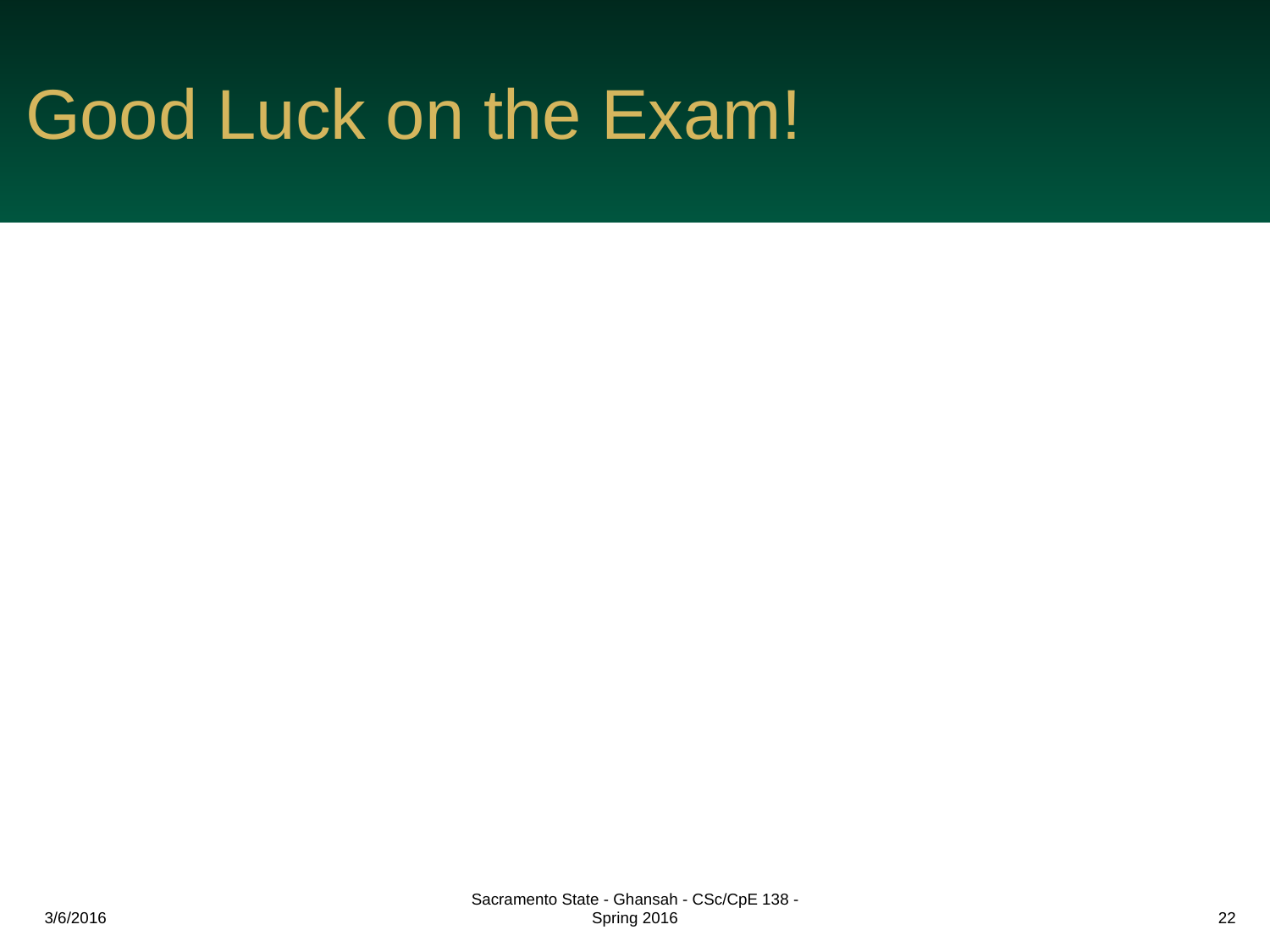

# Good Luck on the Exam!
3/6/2016
Sacramento State - Ghansah - CSc/CpE 138 - Spring 2016
22